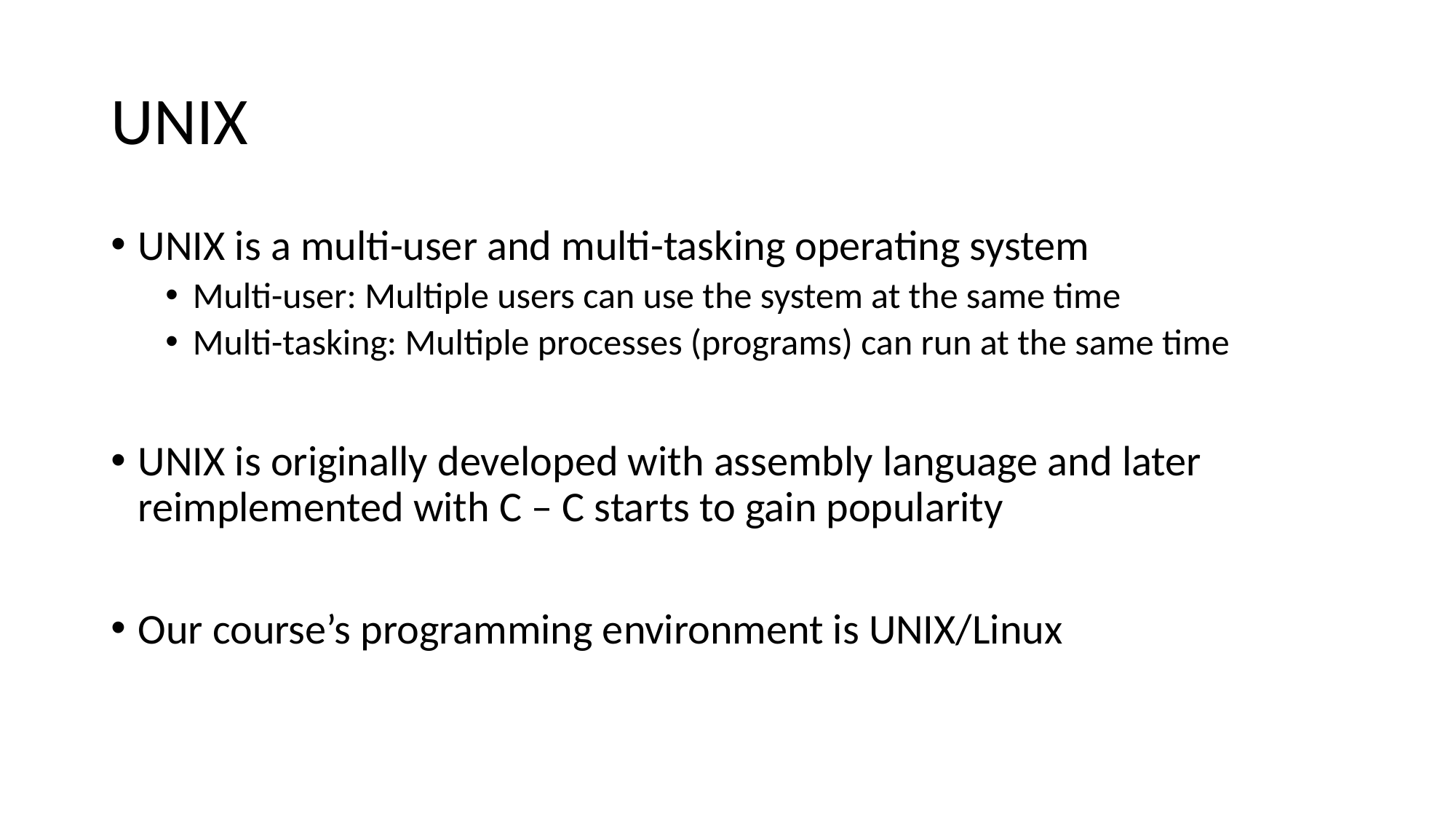

# UNIX
UNIX is a multi-user and multi-tasking operating system
Multi-user: Multiple users can use the system at the same time
Multi-tasking: Multiple processes (programs) can run at the same time

UNIX is originally developed with assembly language and later reimplemented with C – C starts to gain popularity

Our course’s programming environment is UNIX/Linux